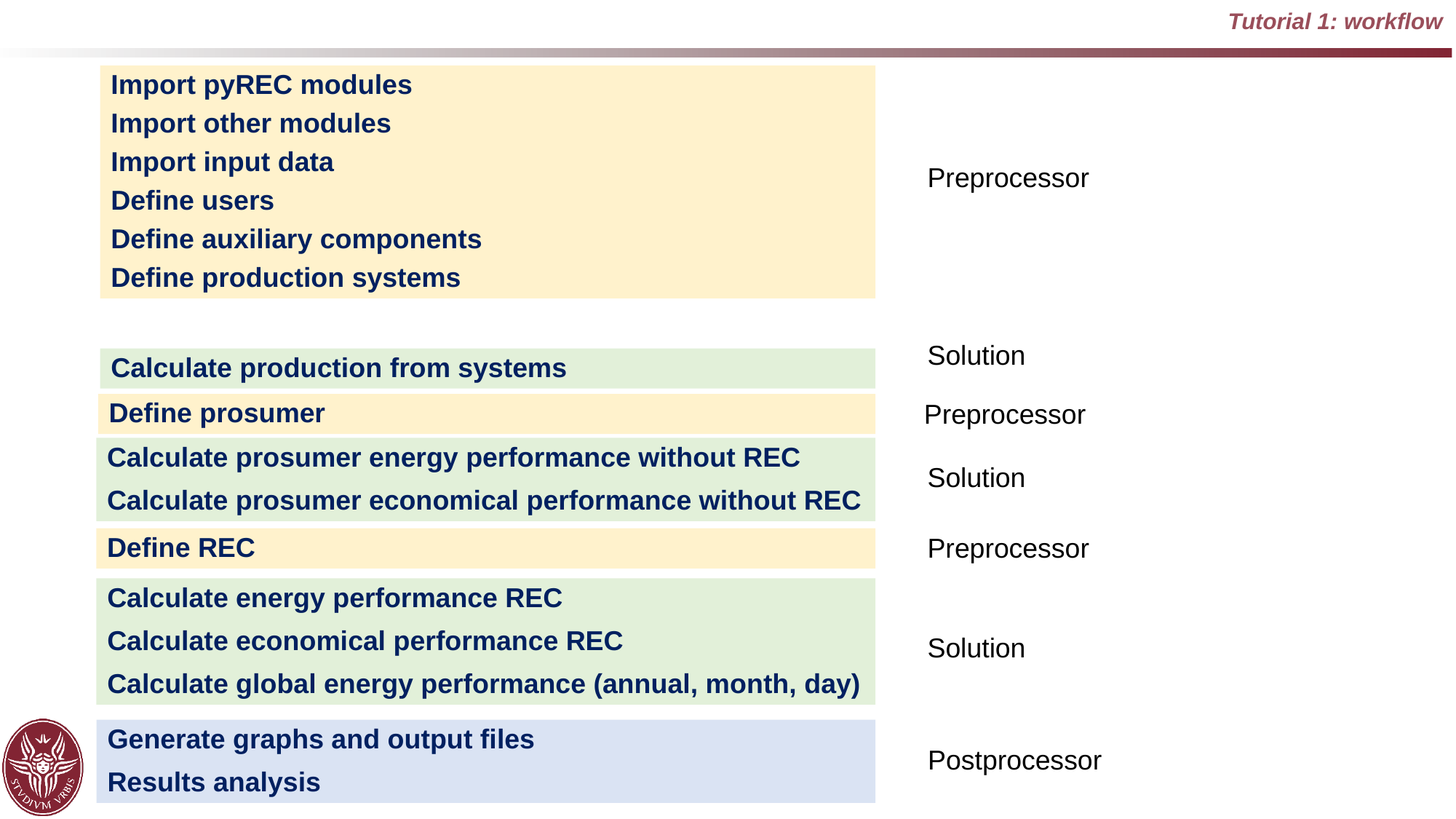

Tutorial 1: workflow
Import pyREC modules
Import other modules
Import input data
Define users
Define auxiliary components
Define production systems
Preprocessor
Solution
Calculate production from systems
Define prosumer
Preprocessor
Calculate prosumer energy performance without REC
Calculate prosumer economical performance without REC
Solution
Define REC
Preprocessor
Calculate energy performance REC
Calculate economical performance REC
Calculate global energy performance (annual, month, day)
Solution
Generate graphs and output files
Results analysis
Postprocessor